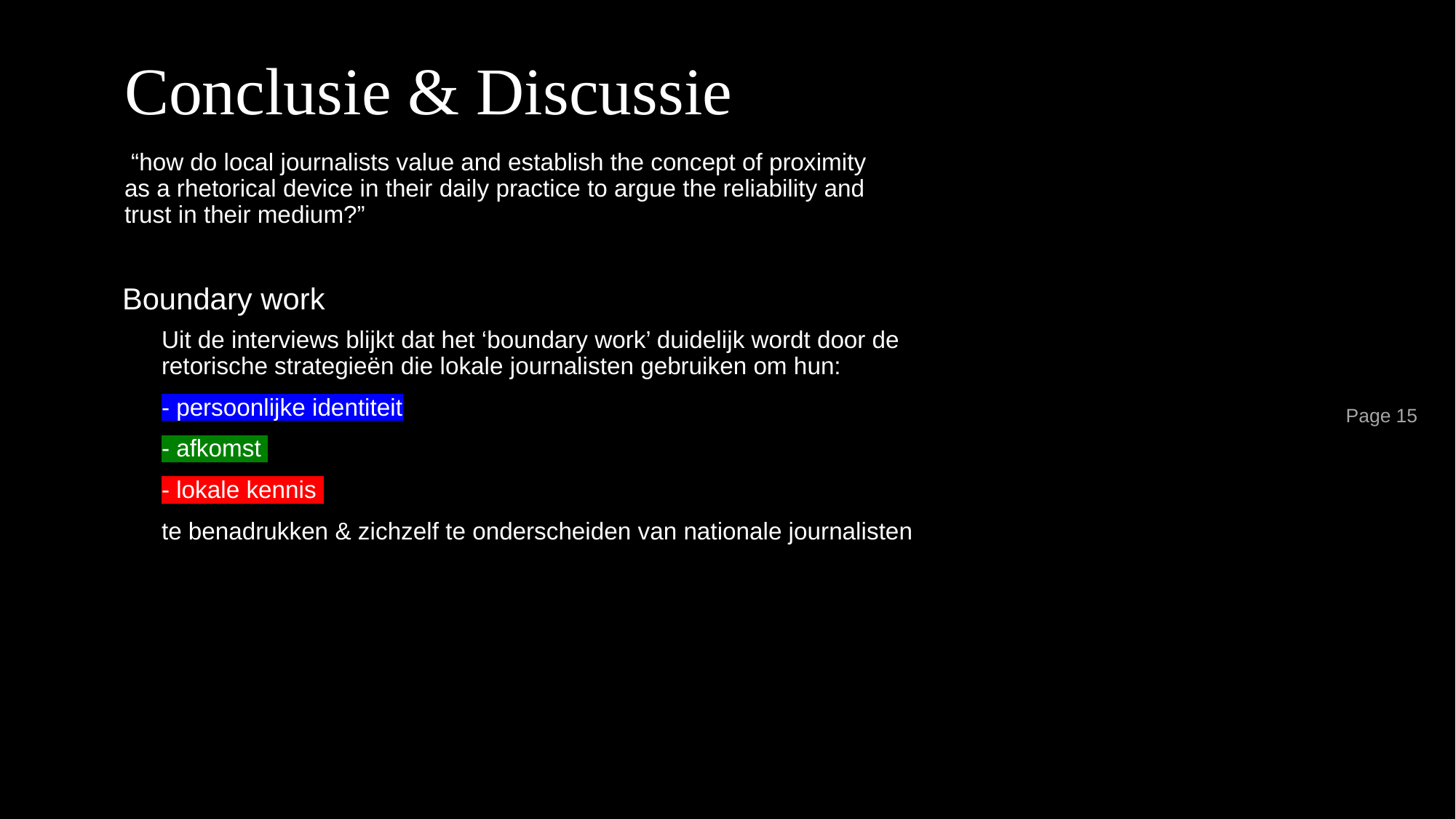

# Conclusie & Discussie
 “how do local journalists value and establish the concept of proximity as a rhetorical device in their daily practice to argue the reliability and trust in their medium?”
Boundary work
Uit de interviews blijkt dat het ‘boundary work’ duidelijk wordt door de retorische strategieën die lokale journalisten gebruiken om hun:
- persoonlijke identiteit
- afkomst
- lokale kennis
te benadrukken & zichzelf te onderscheiden van nationale journalisten

Page 15